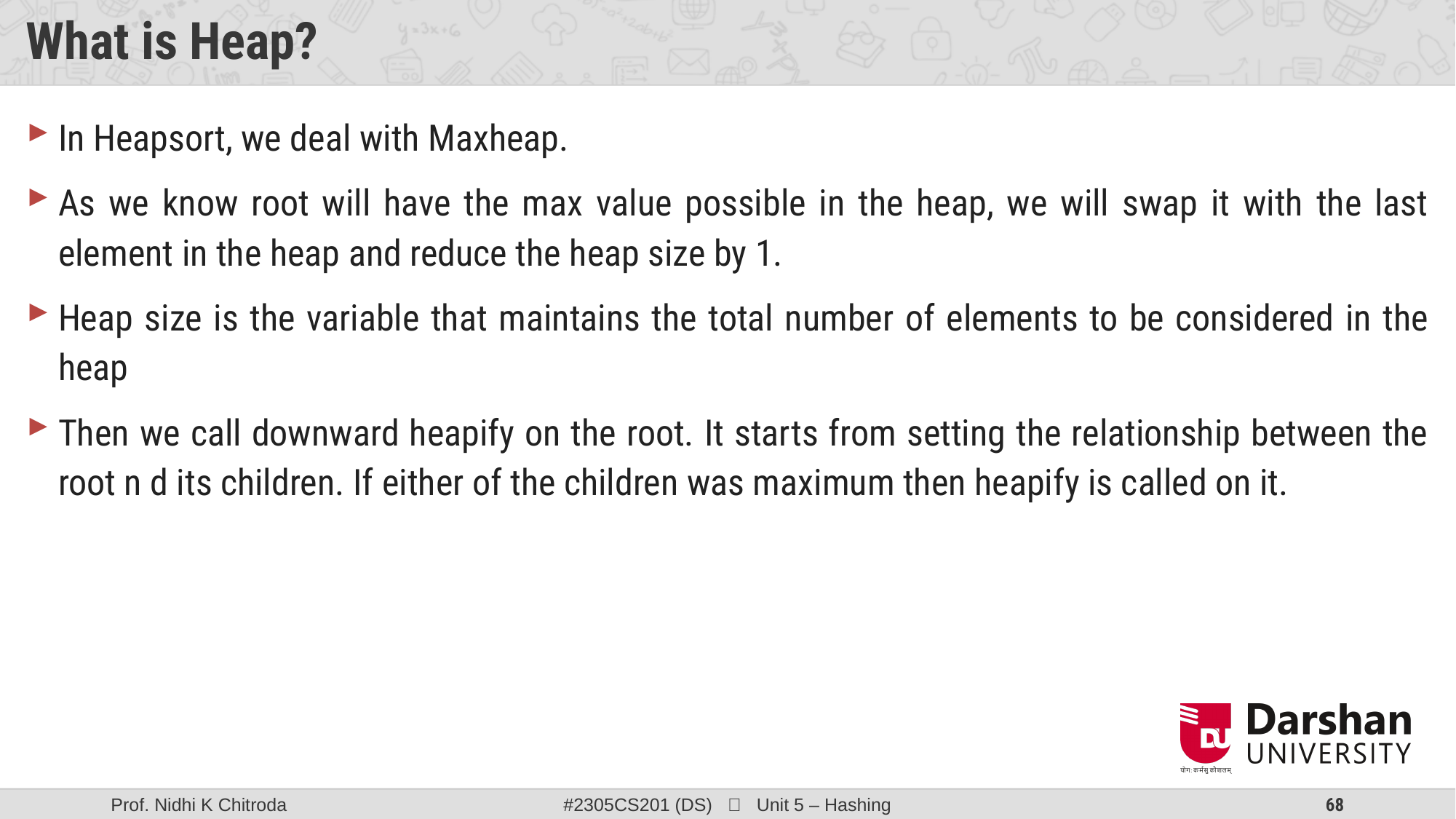

# What is Heap?
In Heapsort, we deal with Maxheap.
As we know root will have the max value possible in the heap, we will swap it with the last element in the heap and reduce the heap size by 1.
Heap size is the variable that maintains the total number of elements to be considered in the heap
Then we call downward heapify on the root. It starts from setting the relationship between the root n d its children. If either of the children was maximum then heapify is called on it.